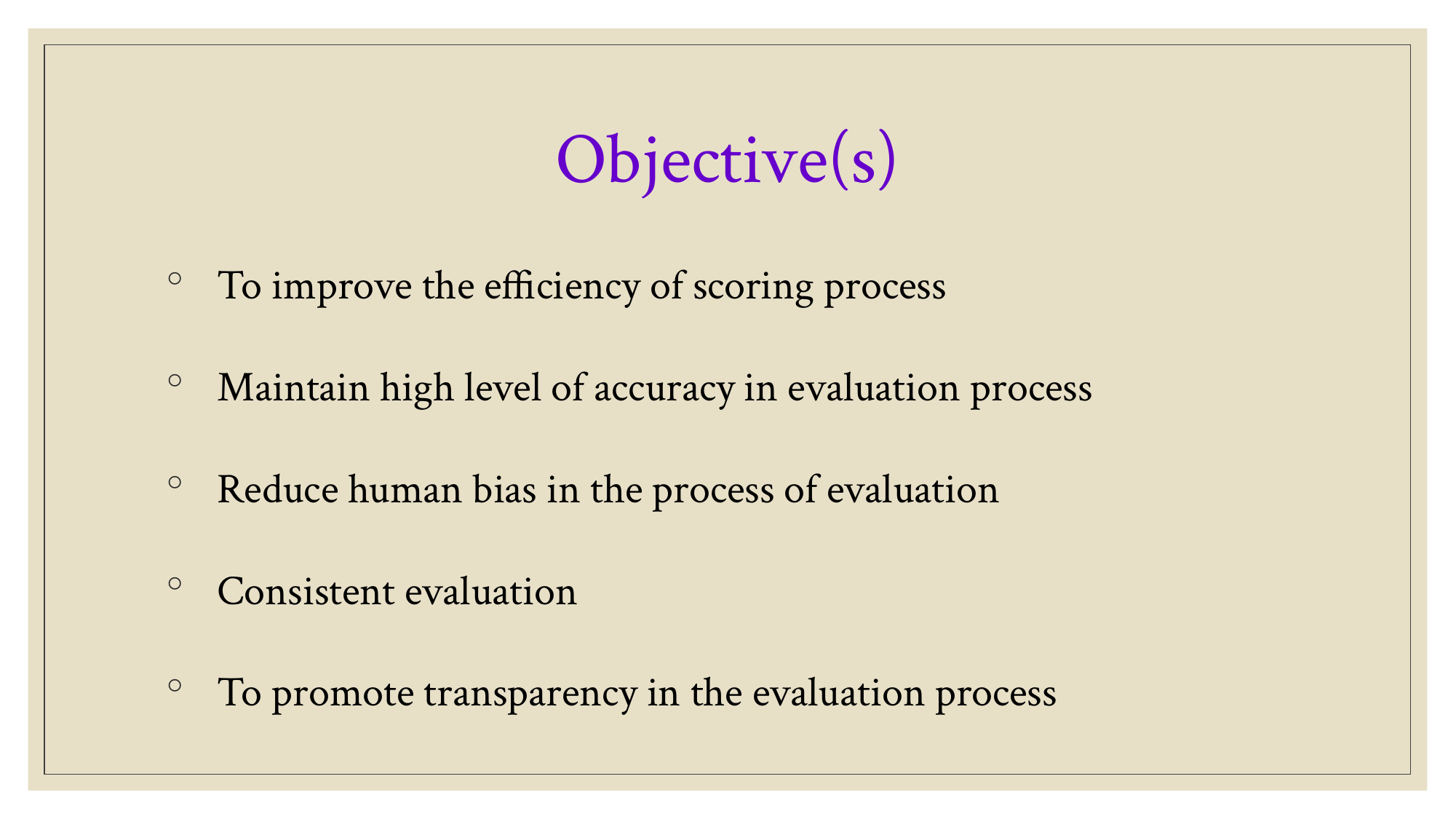

# Objective(s)
To improve the efficiency of scoring process

Maintain high level of accuracy in evaluation process

Reduce human bias in the process of evaluation

Consistent evaluation

To promote transparency in the evaluation process